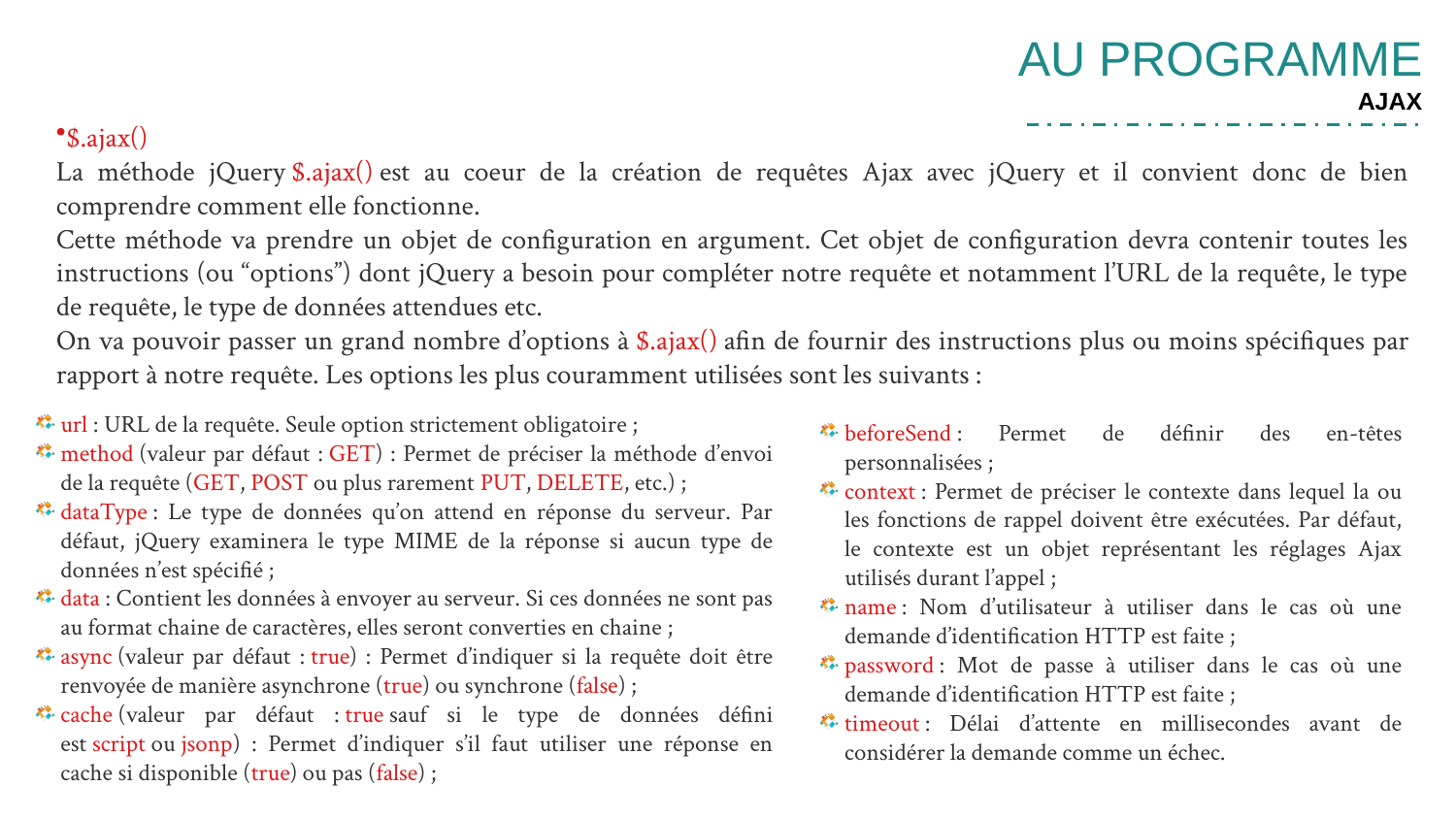

AU PROGRAMME
AJAX
$.ajax()
La méthode jQuery $.ajax() est au coeur de la création de requêtes Ajax avec jQuery et il convient donc de bien comprendre comment elle fonctionne.
Cette méthode va prendre un objet de configuration en argument. Cet objet de configuration devra contenir toutes les instructions (ou “options”) dont jQuery a besoin pour compléter notre requête et notamment l’URL de la requête, le type de requête, le type de données attendues etc.
On va pouvoir passer un grand nombre d’options à $.ajax() afin de fournir des instructions plus ou moins spécifiques par rapport à notre requête. Les options les plus couramment utilisées sont les suivants :
url : URL de la requête. Seule option strictement obligatoire ;
method (valeur par défaut : GET) : Permet de préciser la méthode d’envoi de la requête (GET, POST ou plus rarement PUT, DELETE, etc.) ;
dataType : Le type de données qu’on attend en réponse du serveur. Par défaut, jQuery examinera le type MIME de la réponse si aucun type de données n’est spécifié ;
data : Contient les données à envoyer au serveur. Si ces données ne sont pas au format chaine de caractères, elles seront converties en chaine ;
async (valeur par défaut : true) : Permet d’indiquer si la requête doit être renvoyée de manière asynchrone (true) ou synchrone (false) ;
cache (valeur par défaut : true sauf si le type de données défini est script ou jsonp) : Permet d’indiquer s’il faut utiliser une réponse en cache si disponible (true) ou pas (false) ;
beforeSend : Permet de définir des en-têtes personnalisées ;
context : Permet de préciser le contexte dans lequel la ou les fonctions de rappel doivent être exécutées. Par défaut, le contexte est un objet représentant les réglages Ajax utilisés durant l’appel ;
name : Nom d’utilisateur à utiliser dans le cas où une demande d’identification HTTP est faite ;
password : Mot de passe à utiliser dans le cas où une demande d’identification HTTP est faite ;
timeout : Délai d’attente en millisecondes avant de considérer la demande comme un échec.